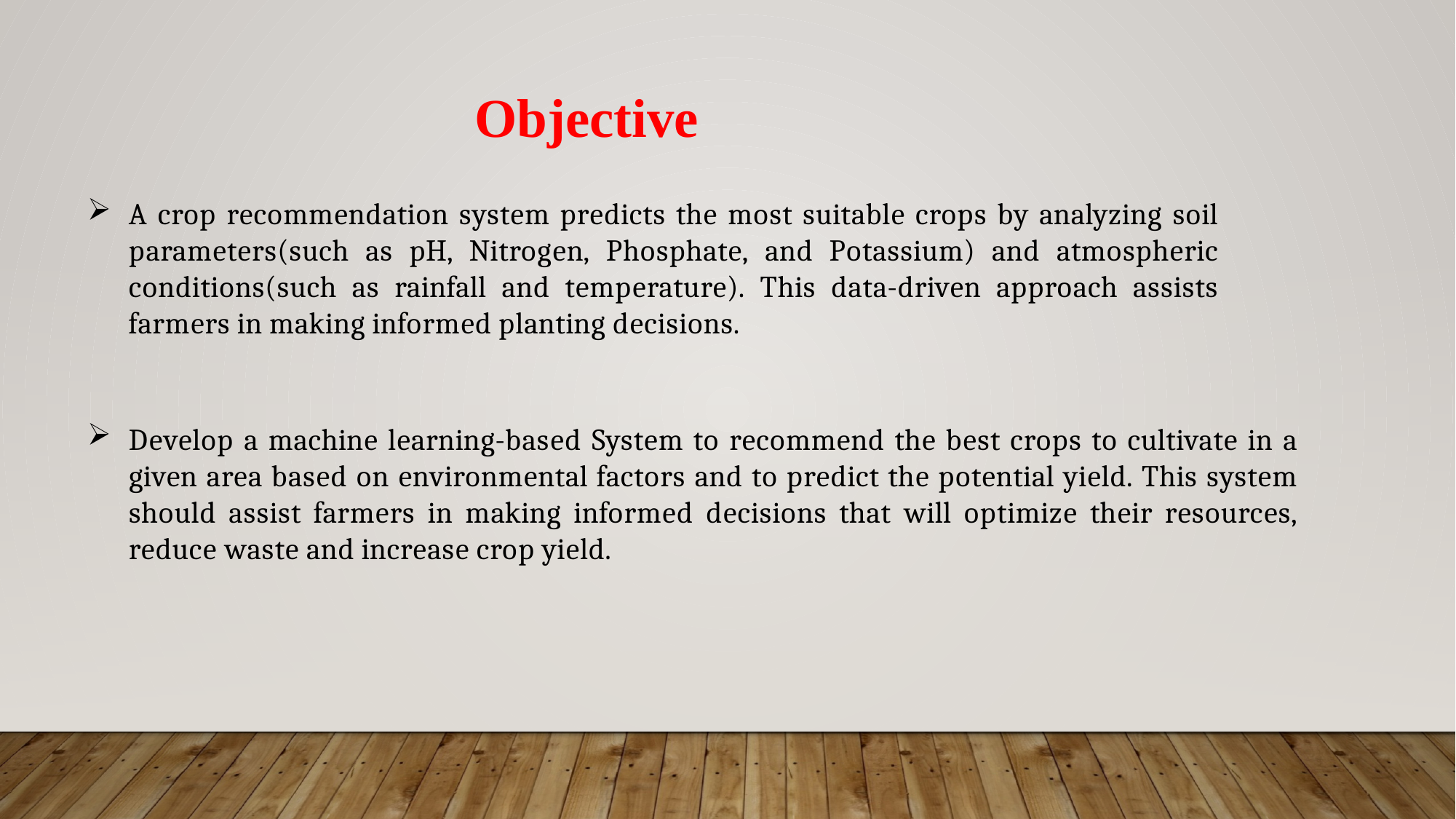

Objective
A crop recommendation system predicts the most suitable crops by analyzing soil parameters(such as pH, Nitrogen, Phosphate, and Potassium) and atmospheric conditions(such as rainfall and temperature). This data-driven approach assists farmers in making informed planting decisions.
Develop a machine learning-based System to recommend the best crops to cultivate in a given area based on environmental factors and to predict the potential yield. This system should assist farmers in making informed decisions that will optimize their resources, reduce waste and increase crop yield.